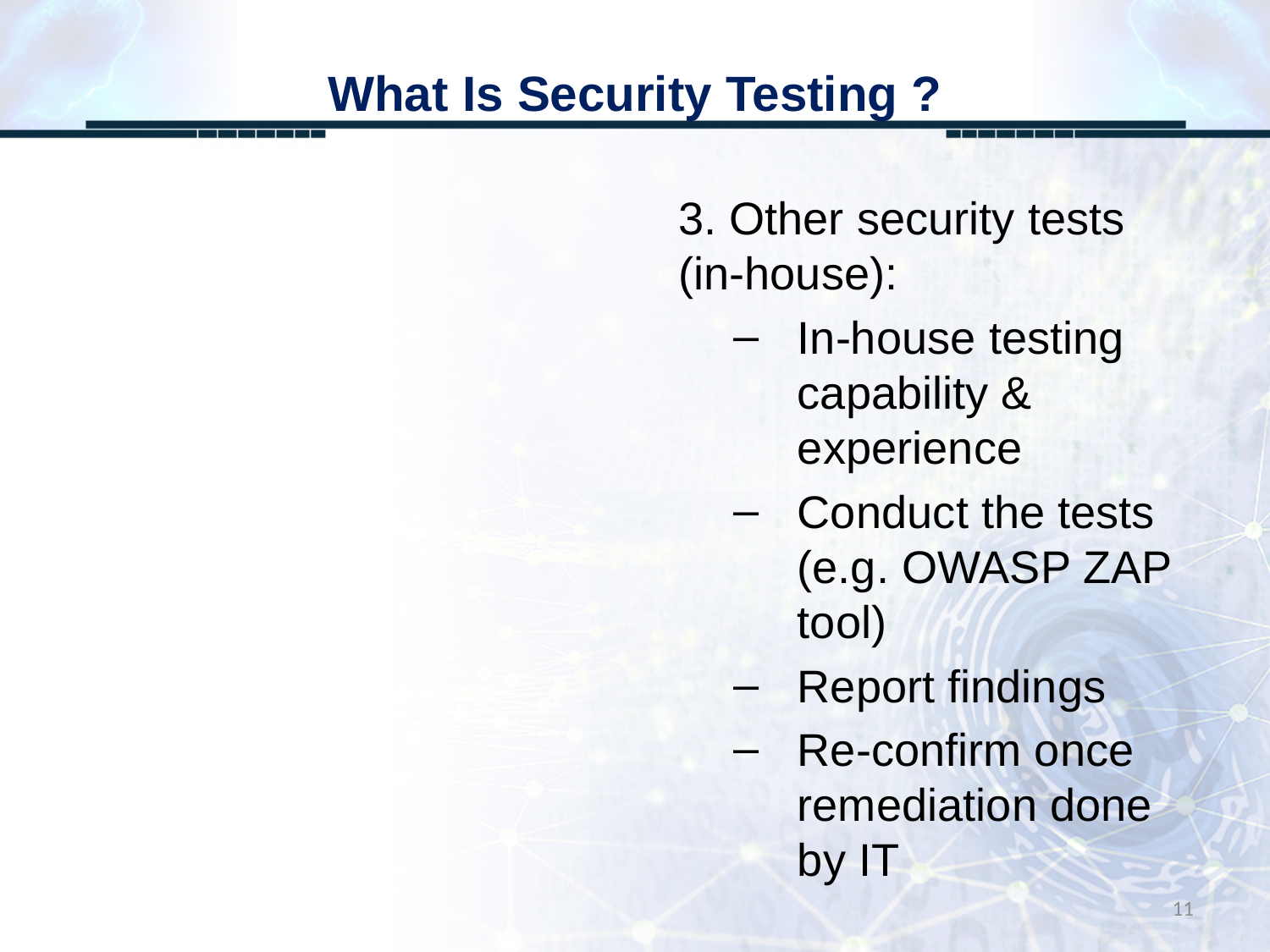

# What Is Security Testing ?
3. Other security tests (in-house):
In-house testing capability & experience
Conduct the tests (e.g. OWASP ZAP tool)
Report findings
Re-confirm once remediation done by IT
11